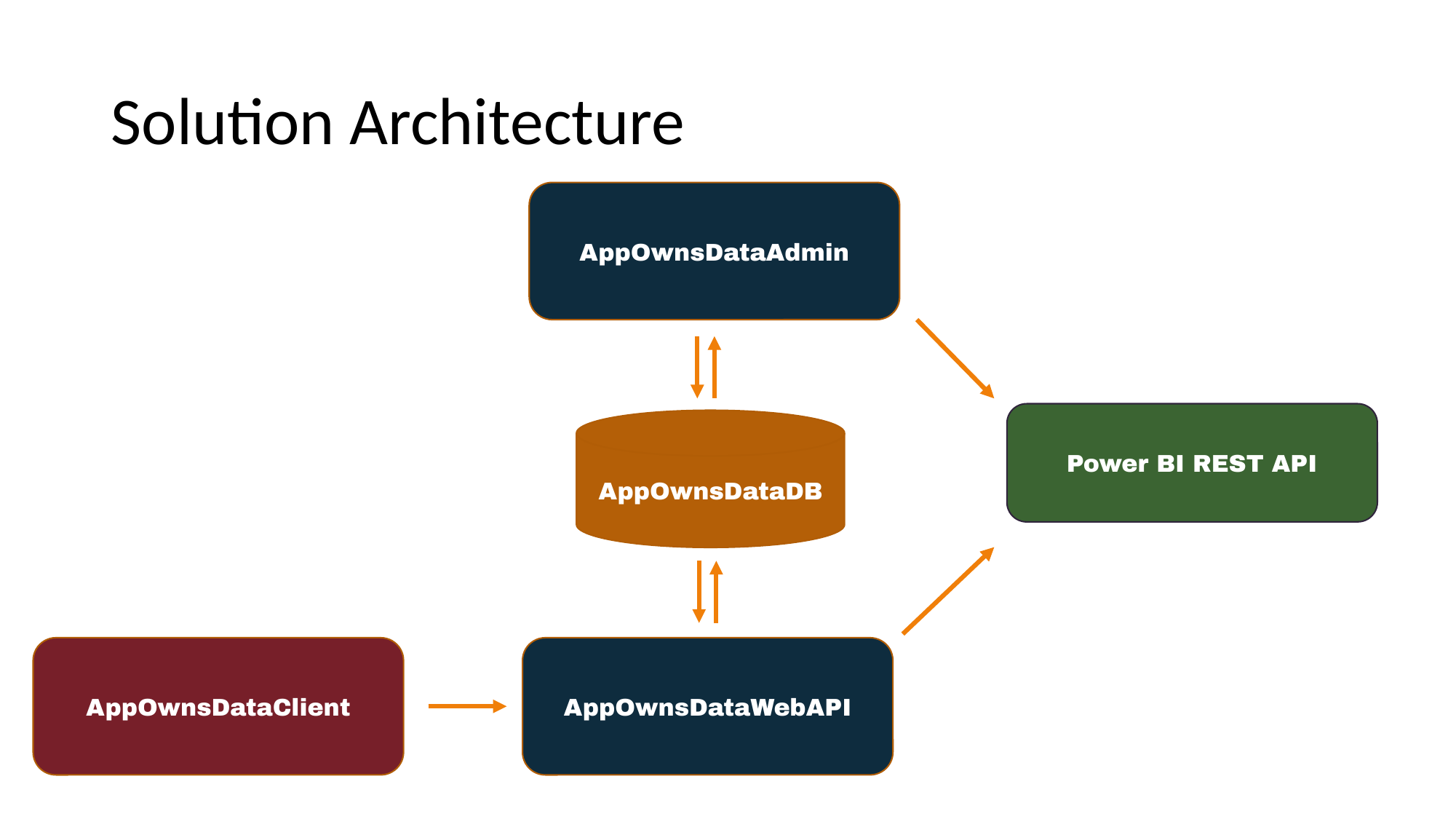

# Solution Architecture
AppOwnsDataAdmin
Power BI REST API
AppOwnsDataDB
AppOwnsDataClient
AppOwnsDataWebAPI